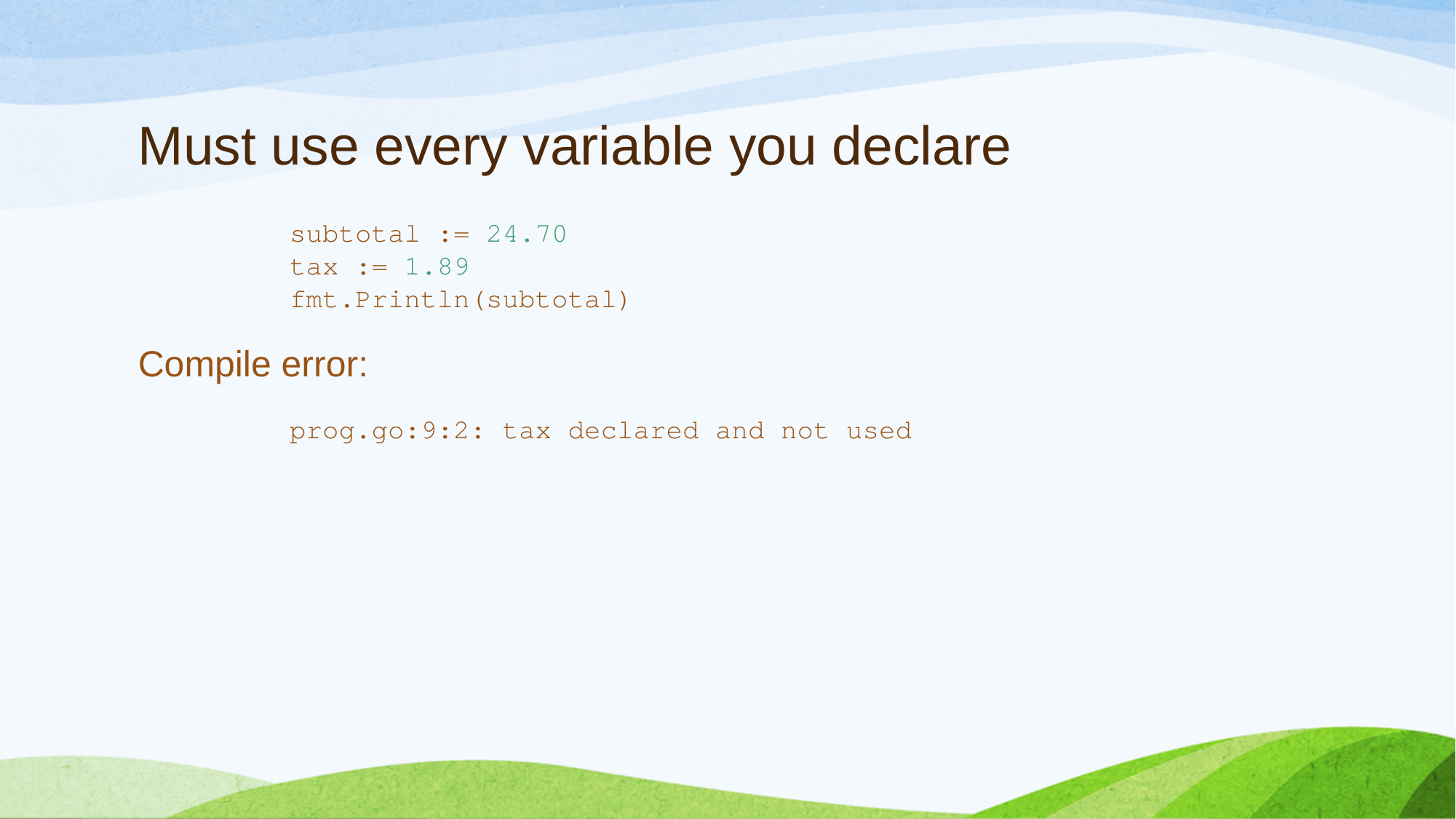

# Must use every variable you declare
subtotal := 24.70
tax := 1.89
fmt.Println(subtotal)
Compile error:
prog.go:9:2: tax declared and not used